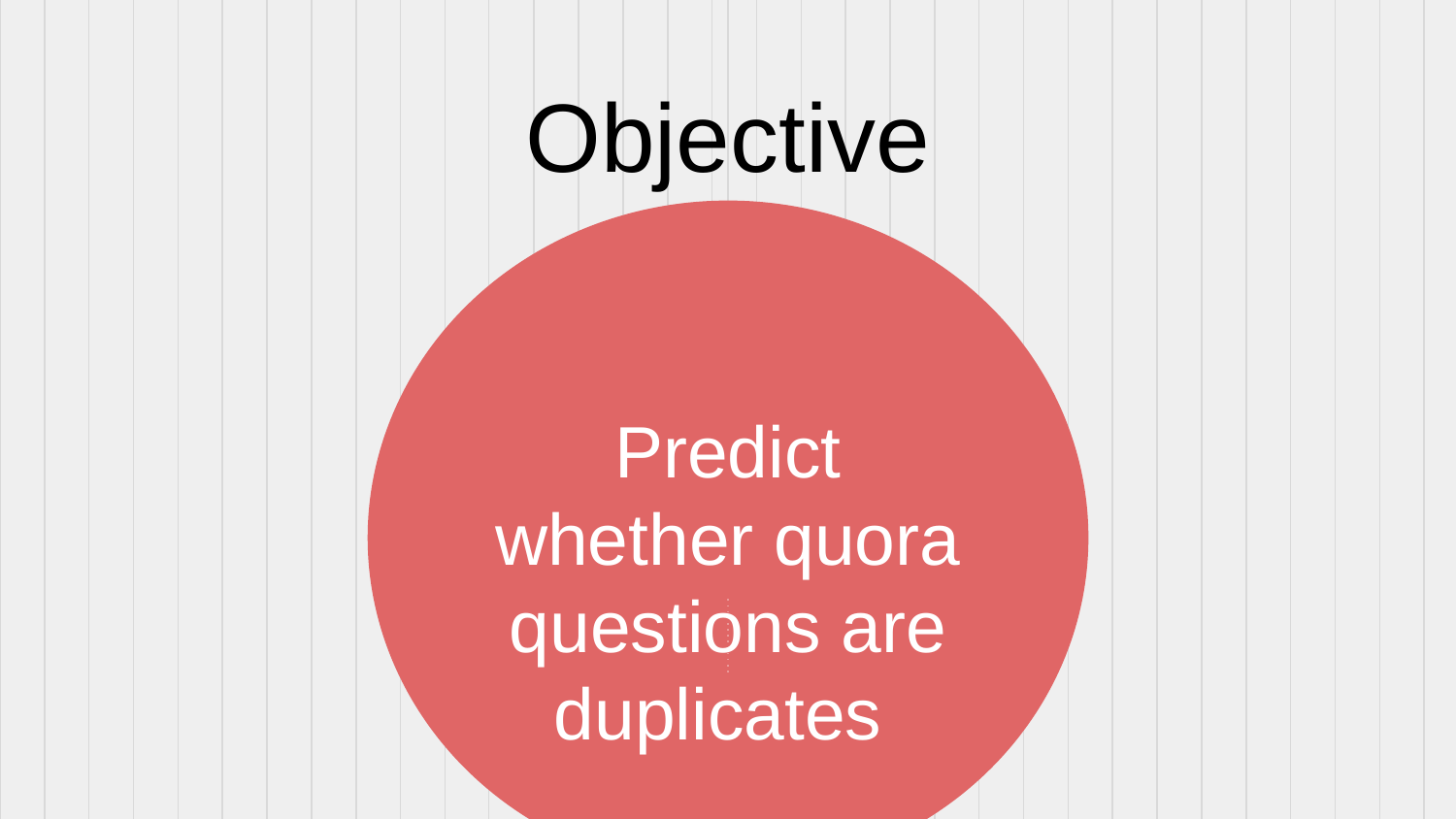

# Objective

Predict whether quora questions are duplicates